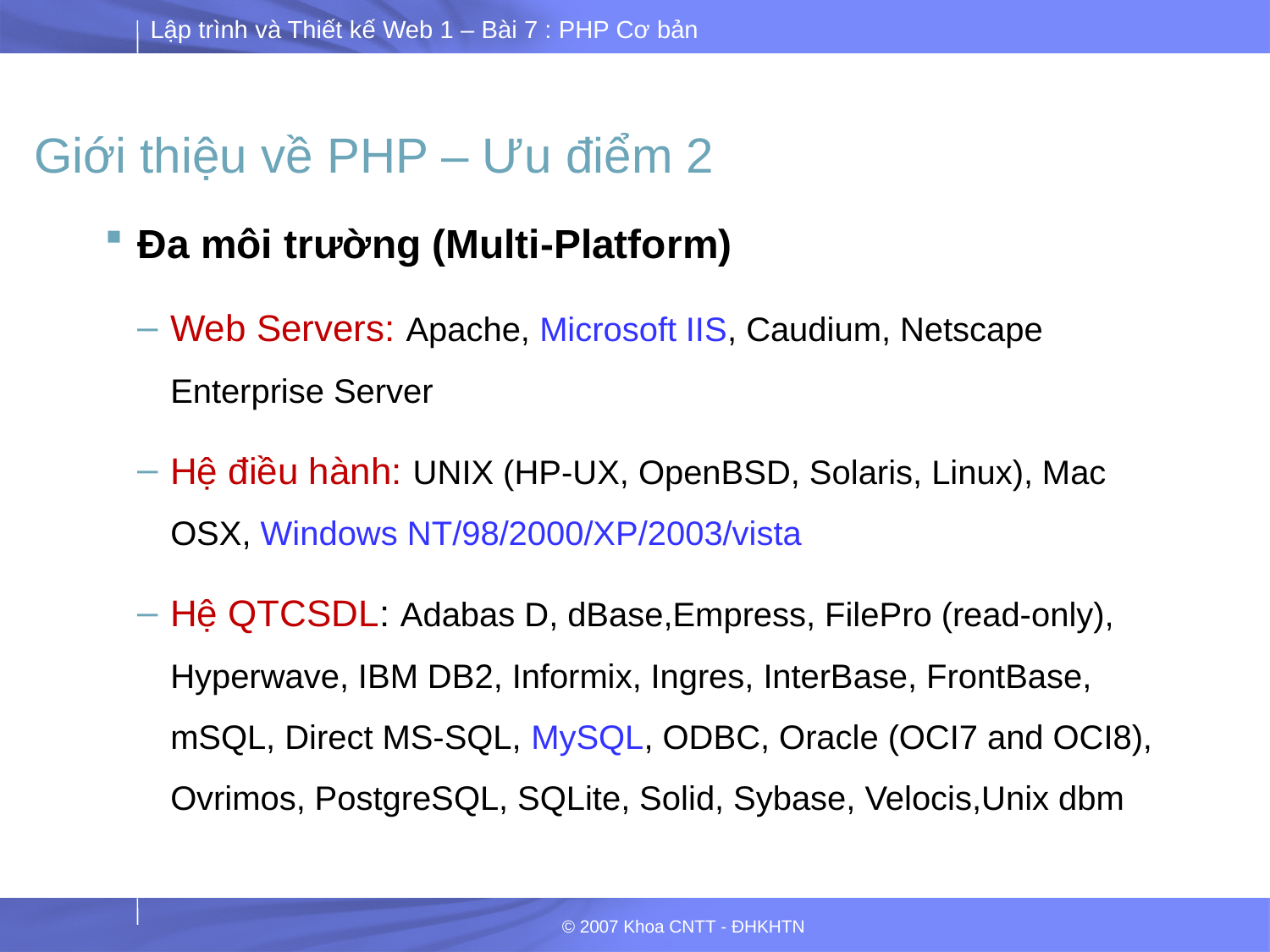

# Giới thiệu về PHP – Ưu điểm 2
Đa môi trường (Multi-Platform)
Web Servers: Apache, Microsoft IIS, Caudium, Netscape Enterprise Server
Hệ điều hành: UNIX (HP-UX, OpenBSD, Solaris, Linux), Mac OSX, Windows NT/98/2000/XP/2003/vista
Hệ QTCSDL: Adabas D, dBase,Empress, FilePro (read-only), Hyperwave, IBM DB2, Informix, Ingres, InterBase, FrontBase, mSQL, Direct MS-SQL, MySQL, ODBC, Oracle (OCI7 and OCI8), Ovrimos, PostgreSQL, SQLite, Solid, Sybase, Velocis,Unix dbm